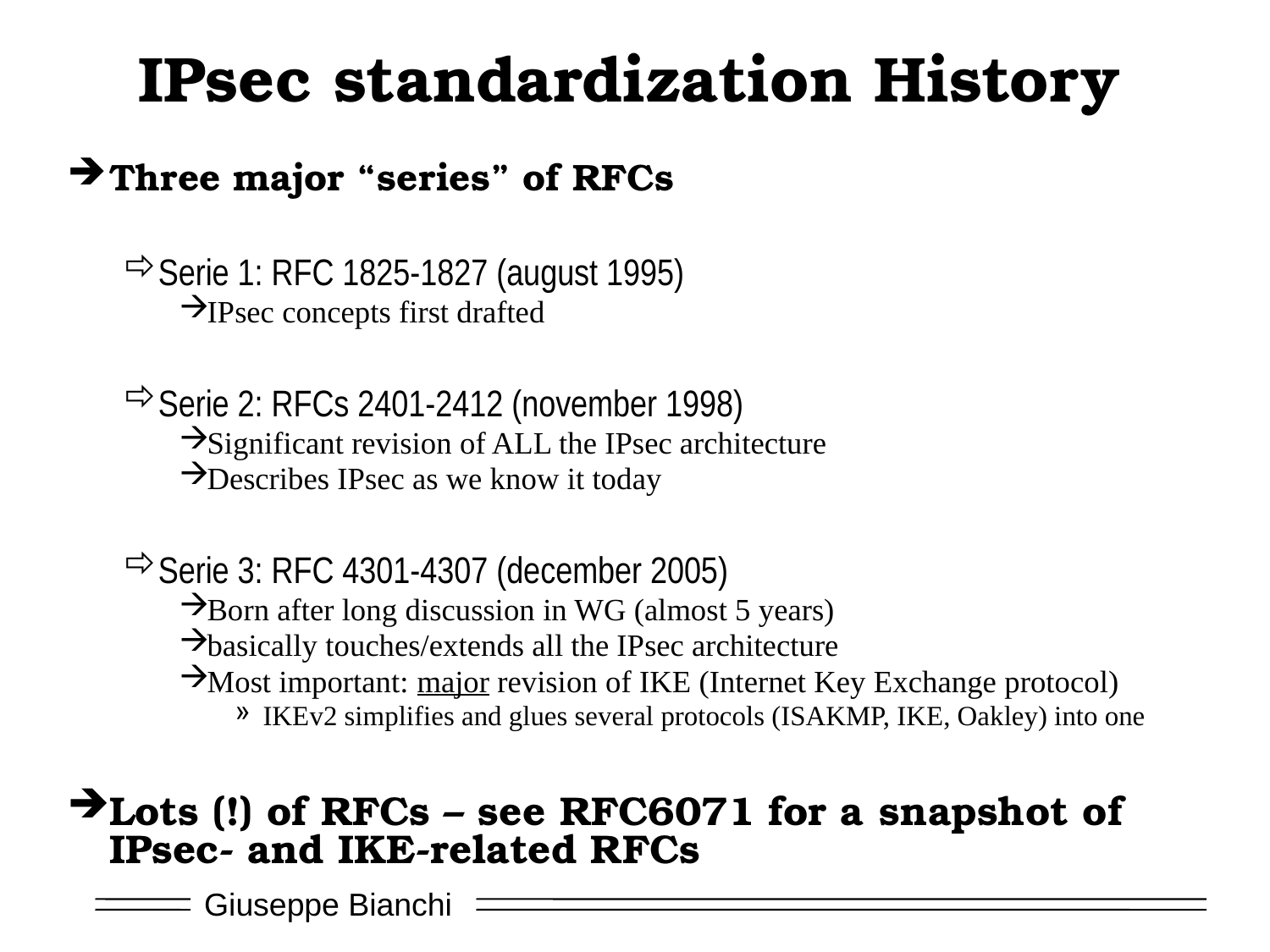

# IPsec standardization History
Three major “series” of RFCs

Serie 1: RFC 1825-1827 (august 1995)
IPsec concepts first drafted

Serie 2: RFCs 2401-2412 (november 1998)
Significant revision of ALL the IPsec architecture
Describes IPsec as we know it today

Serie 3: RFC 4301-4307 (december 2005)
Born after long discussion in WG (almost 5 years)
basically touches/extends all the IPsec architecture
Most important: major revision of IKE (Internet Key Exchange protocol)
IKEv2 simplifies and glues several protocols (ISAKMP, IKE, Oakley) into one

Lots (!) of RFCs – see RFC6071 for a snapshot of IPsec- and IKE-related RFCs